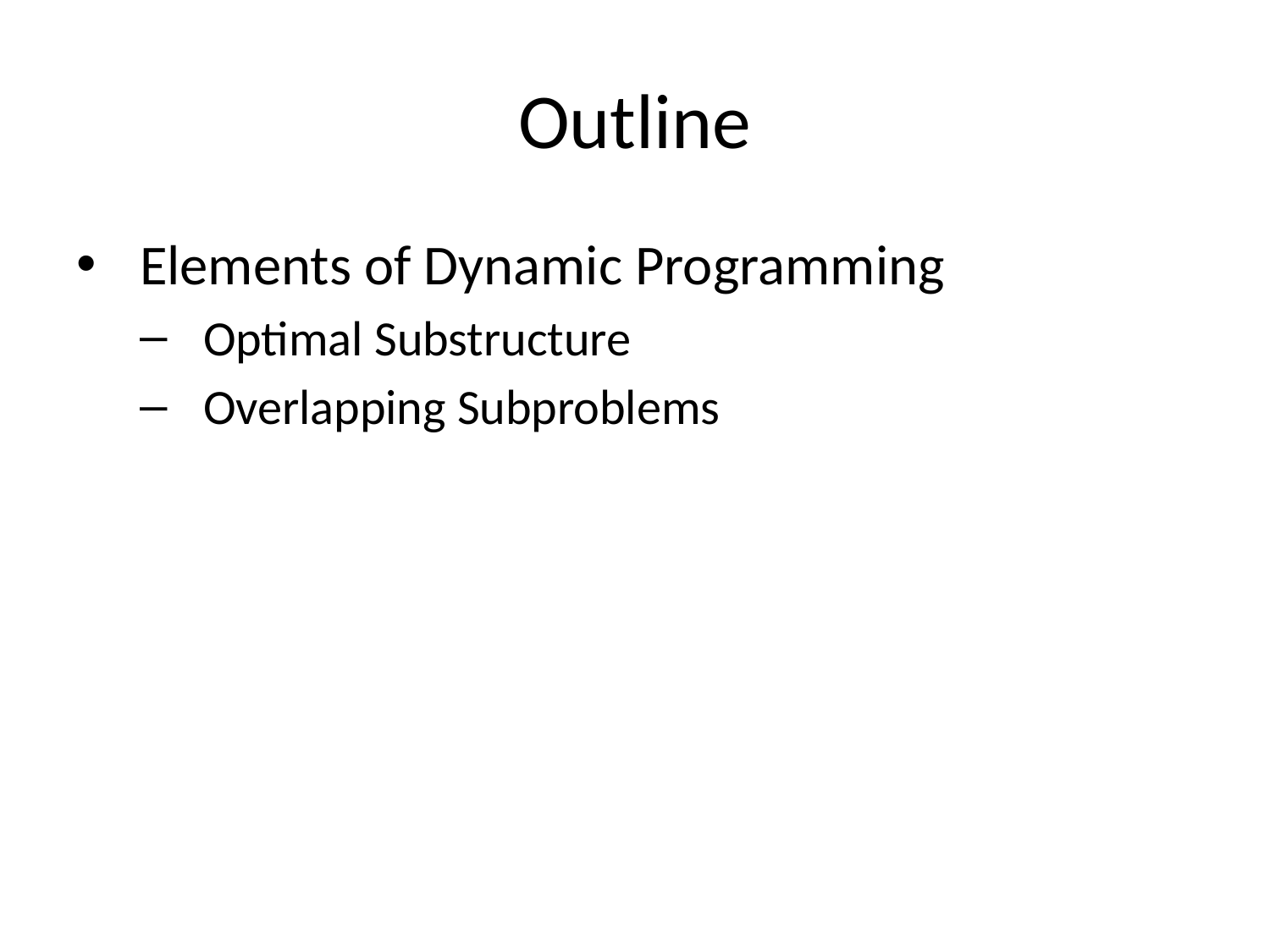

# Outline
Elements of Dynamic Programming
Optimal Substructure
Overlapping Subproblems